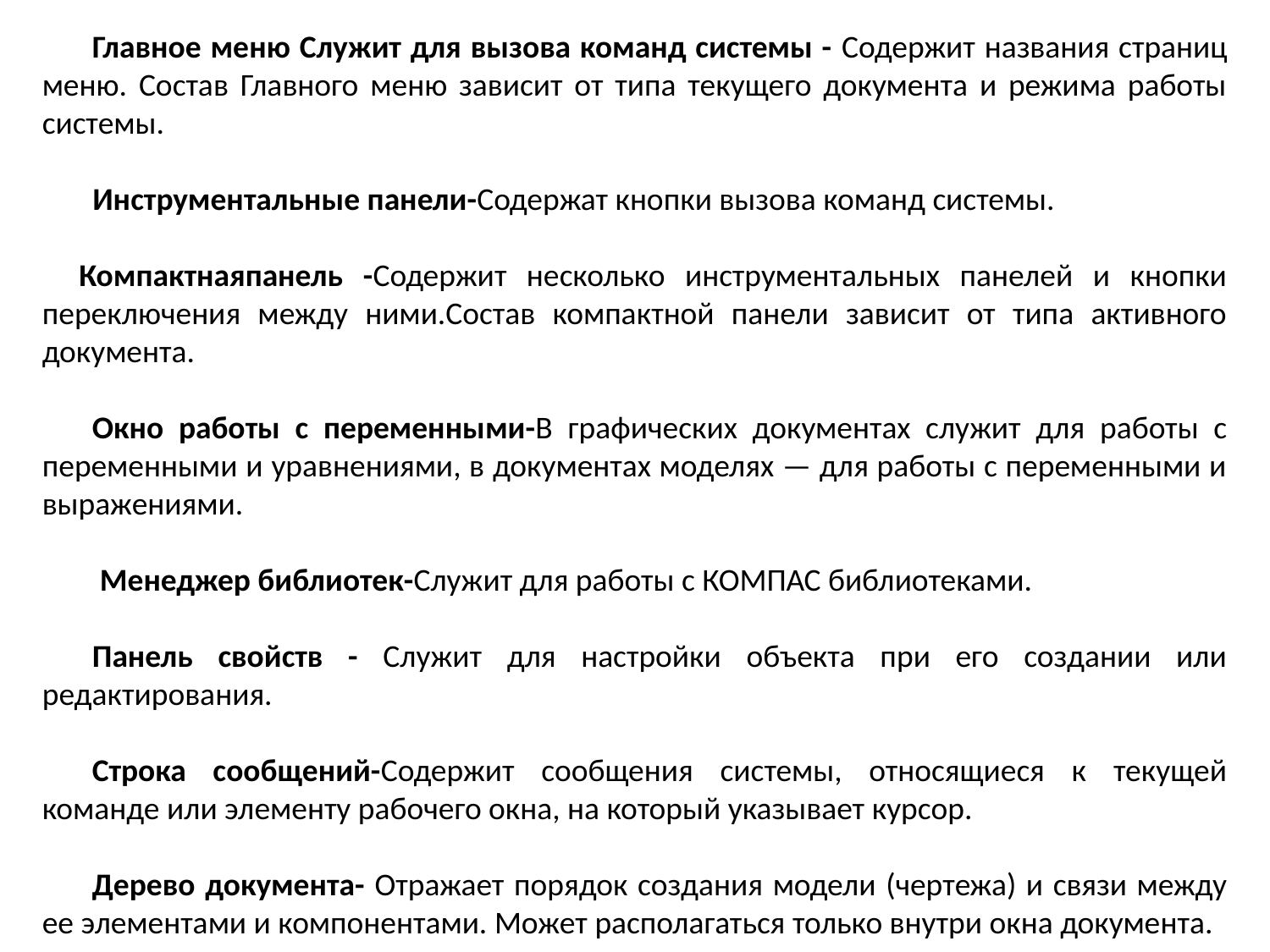

Главное меню Служит для вызова команд системы - Содержит названия страниц меню. Состав Главного меню зависит от типа текущего документа и режима работы системы.

       Инструментальные панели-Содержат кнопки вызова команд системы.

	Компактнаяпанель -Содержит несколько инструментальных панелей и кнопки переключения между ними.Состав компактной панели зависит от типа активного документа.

	Окно работы с переменными-В графических документах служит для работы с переменными и уравнениями, в документах моделях — для работы с переменными и выражениями.

        Менеджер библиотек-Служит для работы с КОМПАС библиотеками.

	Панель свойств - Служит для настройки объекта при его создании или редактирования.

	Строка сообщений-Содержит сообщения системы, относящиеся к текущей команде или элементу рабочего окна, на который указывает курсор.

	Дерево документа- Отражает порядок создания модели (чертежа) и связи между ее элементами и компонентами. Может располагаться только внутри окна документа.